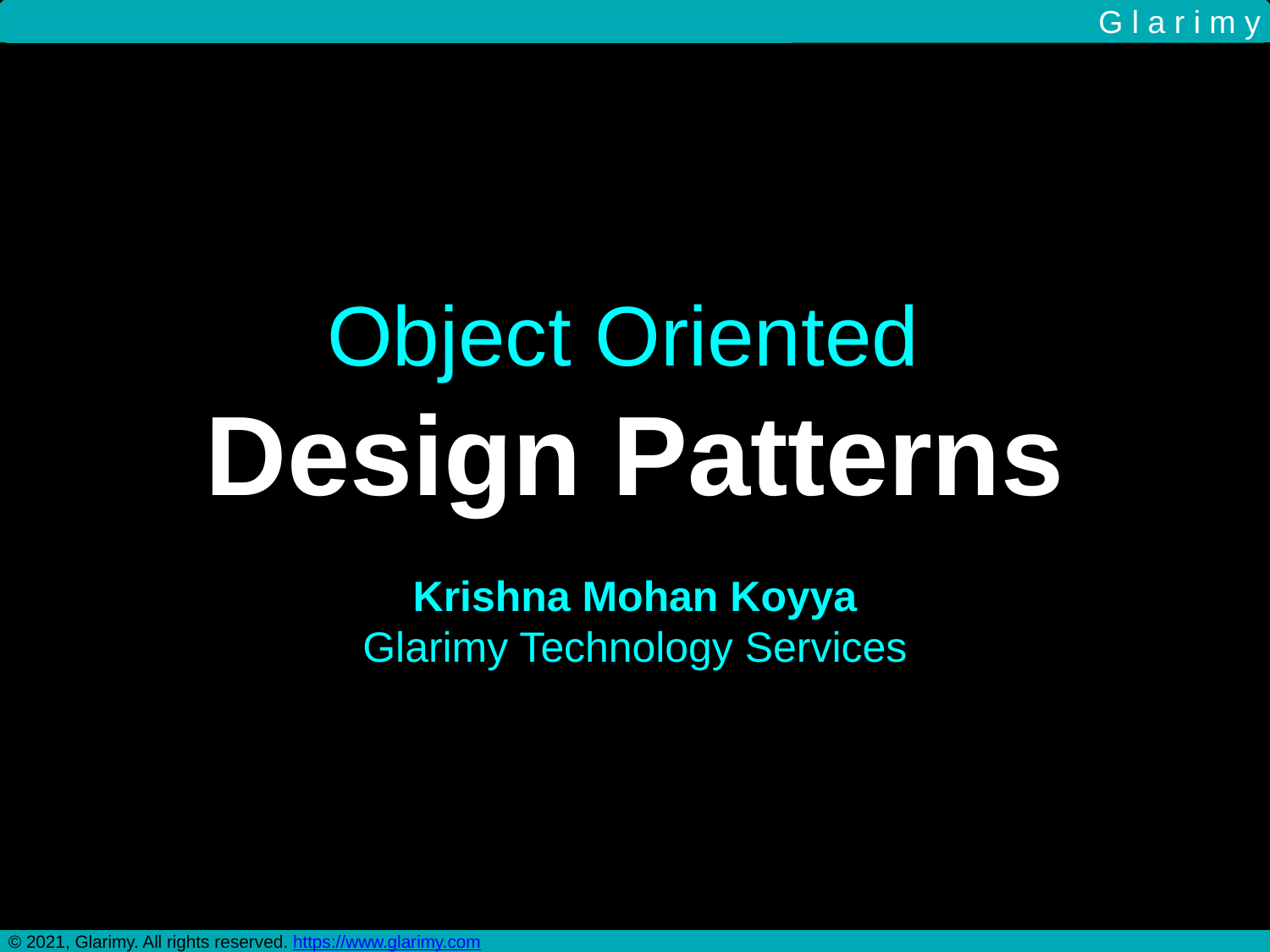

G l a r i m y

Object Oriented
Design Patterns

Krishna Mohan Koyya
Glarimy Technology Services
© 2021, Glarimy. All rights reserved. https://www.glarimy.com